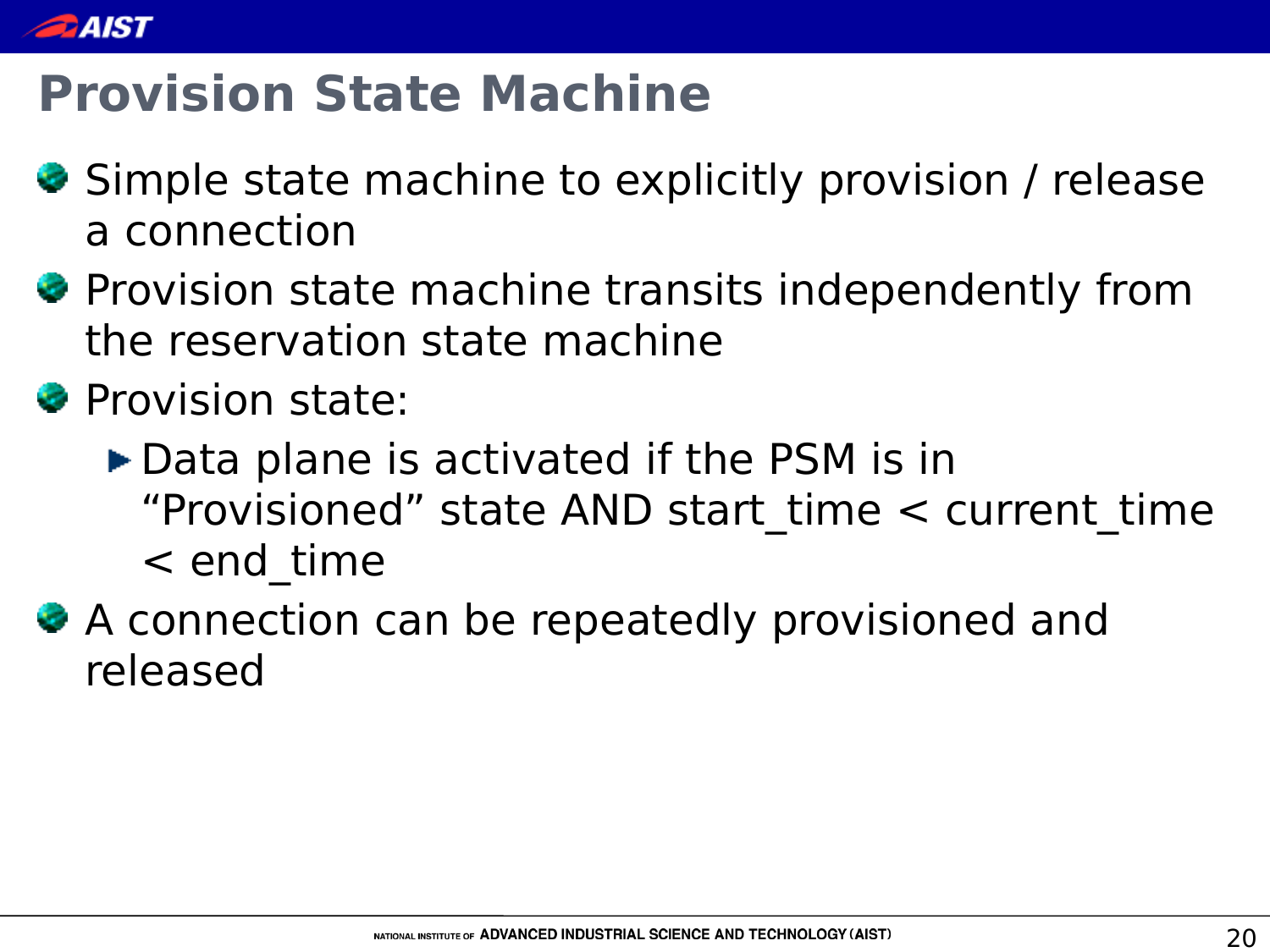

# Provision State Machine
Simple state machine to explicitly provision / release a connection
Provision state machine transits independently from the reservation state machine
Provision state:
Data plane is activated if the PSM is in “Provisioned” state AND start_time < current_time < end_time
A connection can be repeatedly provisioned and released